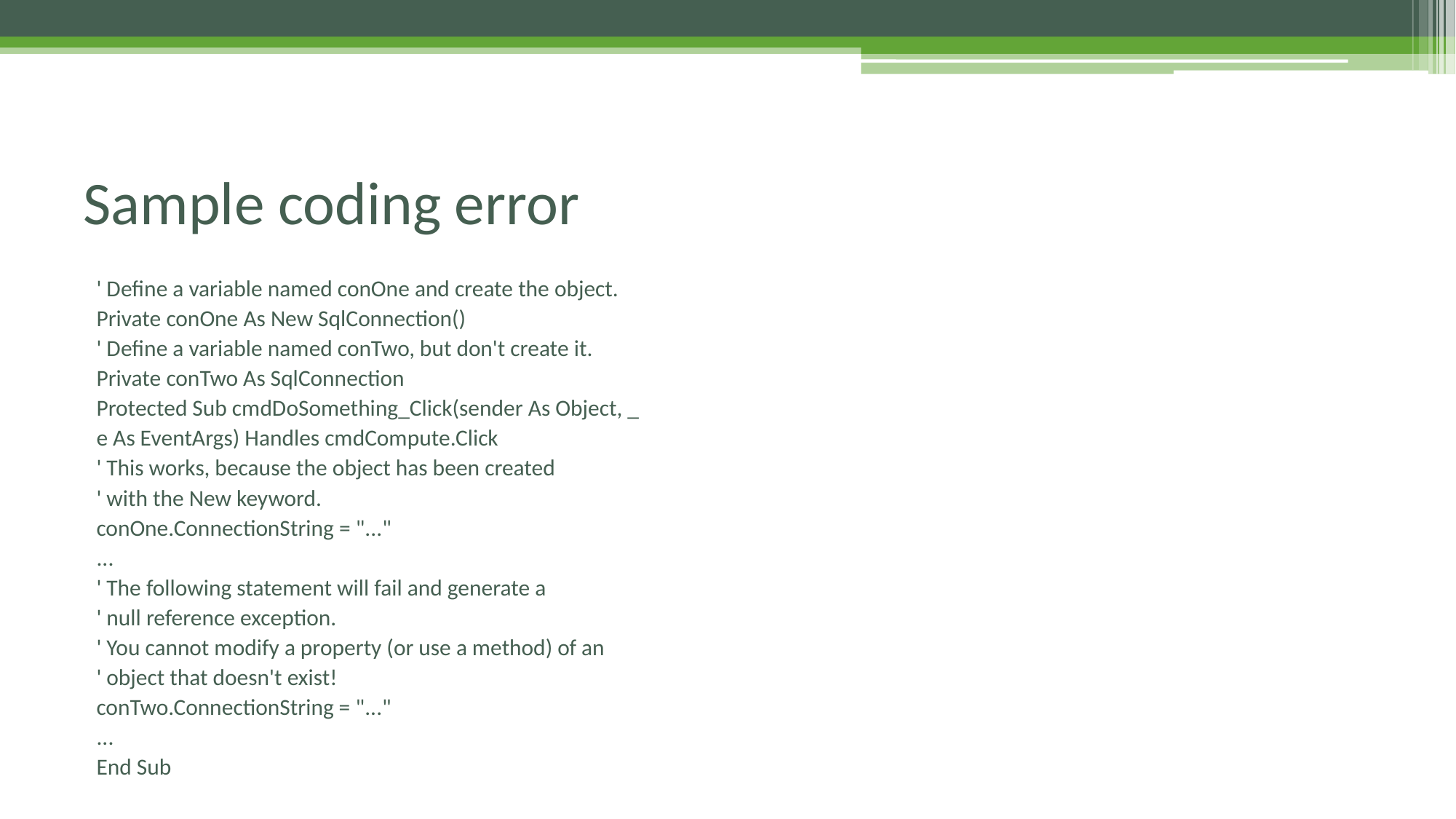

# Sample coding error
' Define a variable named conOne and create the object.
Private conOne As New SqlConnection()
' Define a variable named conTwo, but don't create it.
Private conTwo As SqlConnection
Protected Sub cmdDoSomething_Click(sender As Object, _
e As EventArgs) Handles cmdCompute.Click
' This works, because the object has been created
' with the New keyword.
conOne.ConnectionString = "..."
...
' The following statement will fail and generate a
' null reference exception.
' You cannot modify a property (or use a method) of an
' object that doesn't exist!
conTwo.ConnectionString = "..."
...
End Sub